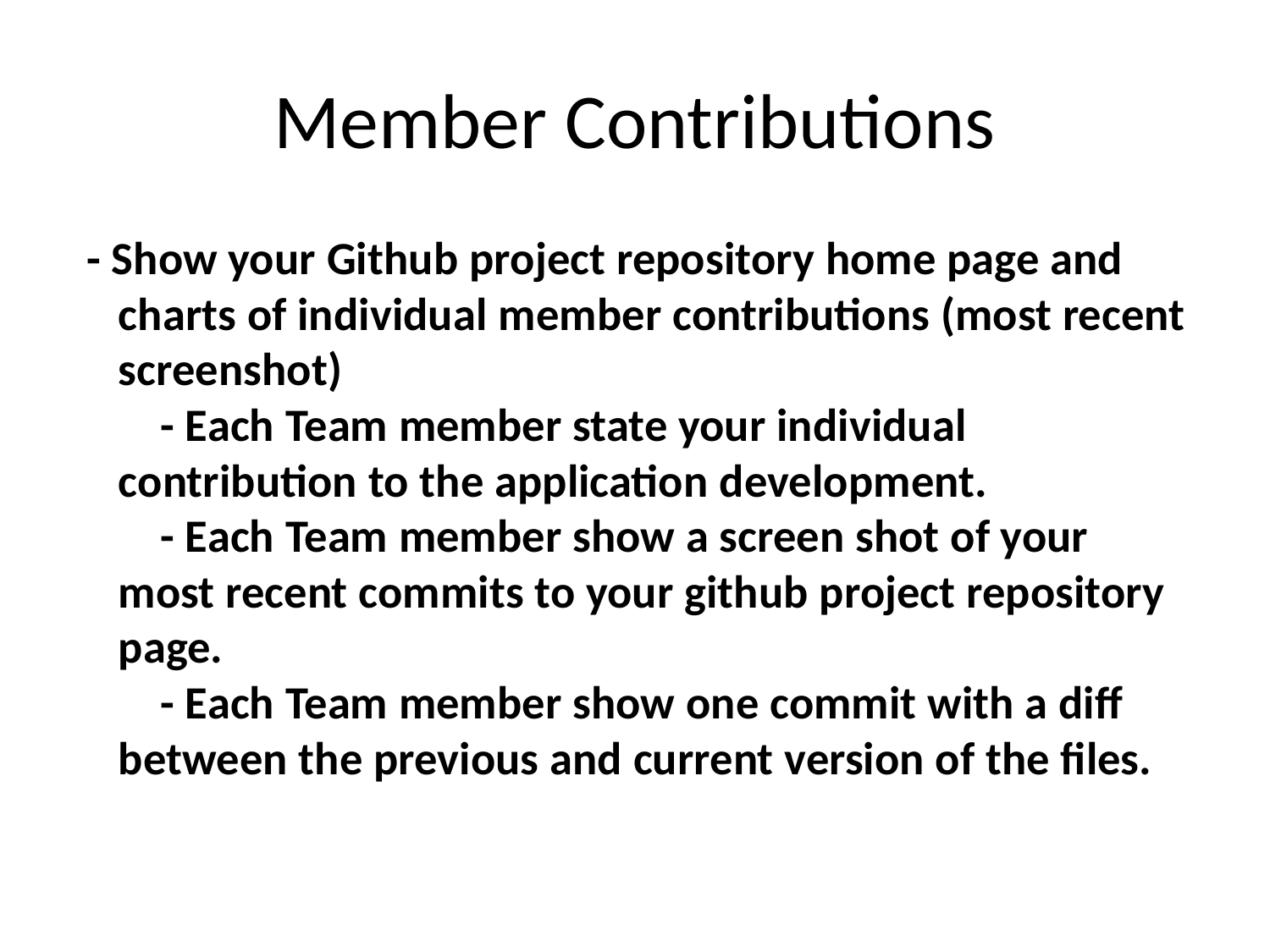

# Member Contributions
 - Show your Github project repository home page and charts of individual member contributions (most recent screenshot)
    - Each Team member state your individual contribution to the application development.
    - Each Team member show a screen shot of your most recent commits to your github project repository page.
    - Each Team member show one commit with a diff between the previous and current version of the files.